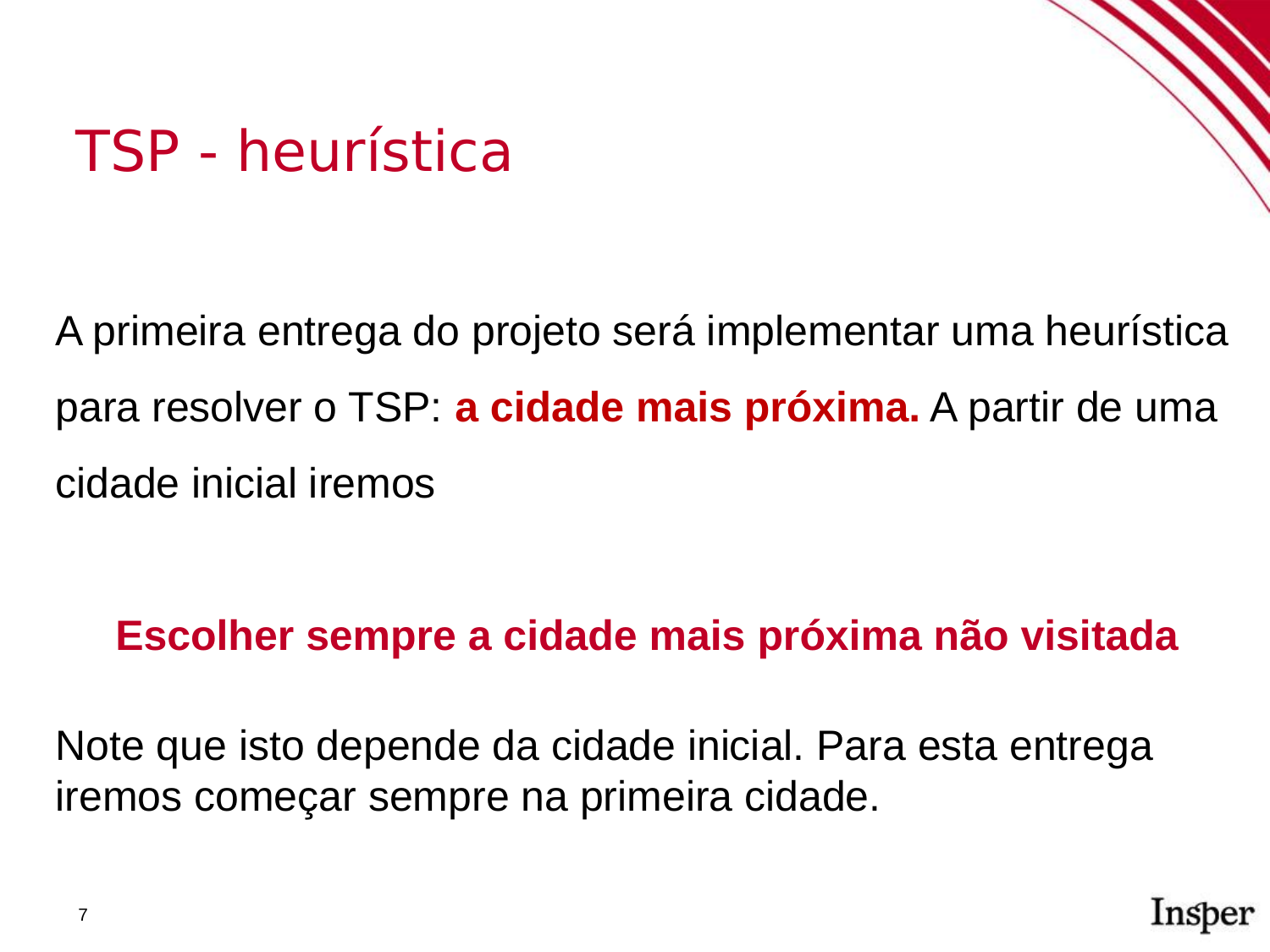

TSP - heurística

A primeira entrega do projeto será implementar uma heurística para resolver o TSP: a cidade mais próxima. A partir de uma cidade inicial iremos

Escolher sempre a cidade mais próxima não visitada

Note que isto depende da cidade inicial. Para esta entrega iremos começar sempre na primeira cidade.
7